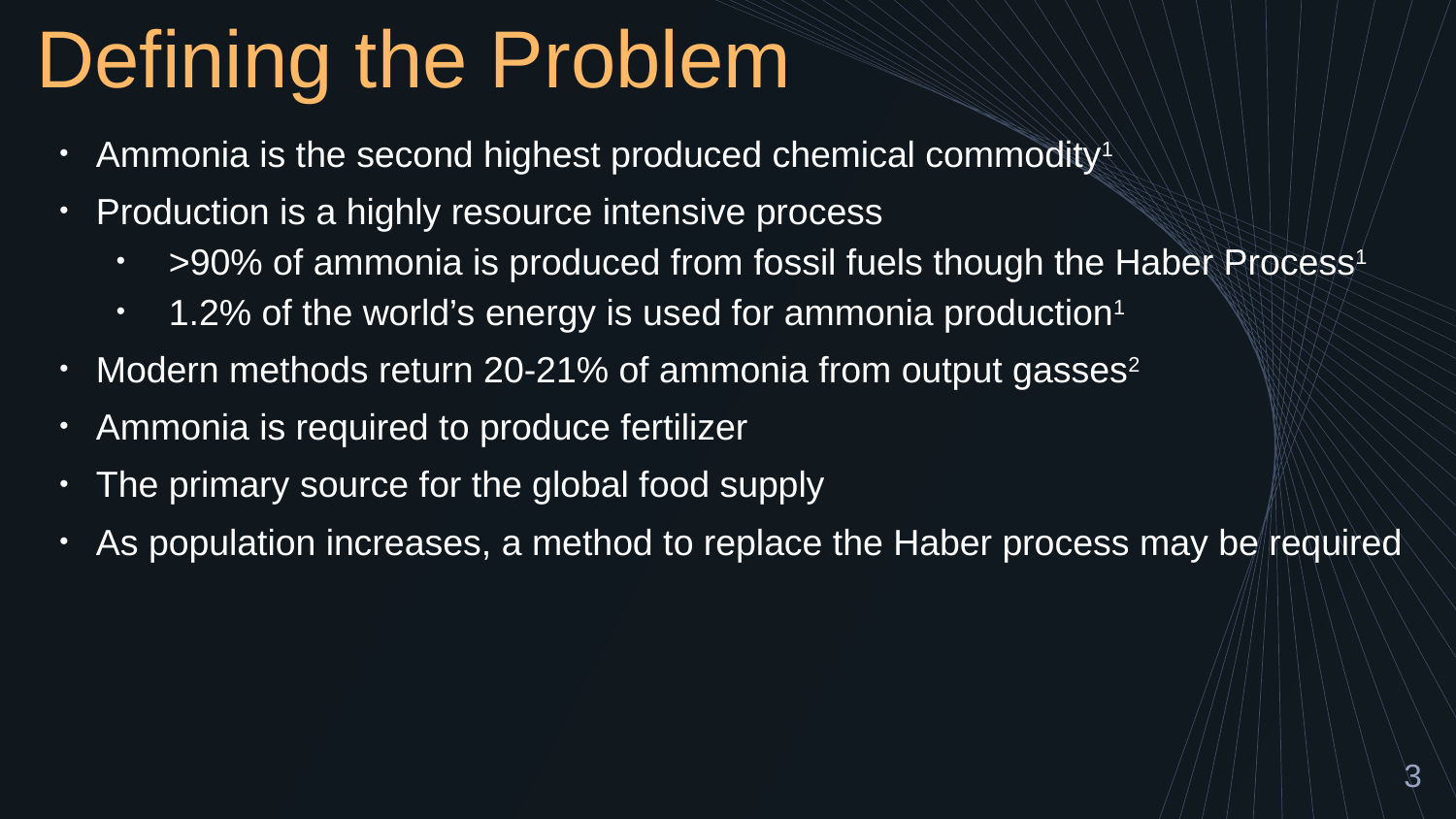

Defining the Problem
Ammonia is the second highest produced chemical commodity1
Production is a highly resource intensive process
>90% of ammonia is produced from fossil fuels though the Haber Process1
1.2% of the world’s energy is used for ammonia production1
Modern methods return 20-21% of ammonia from output gasses2
Ammonia is required to produce fertilizer
The primary source for the global food supply
As population increases, a method to replace the Haber process may be required

3